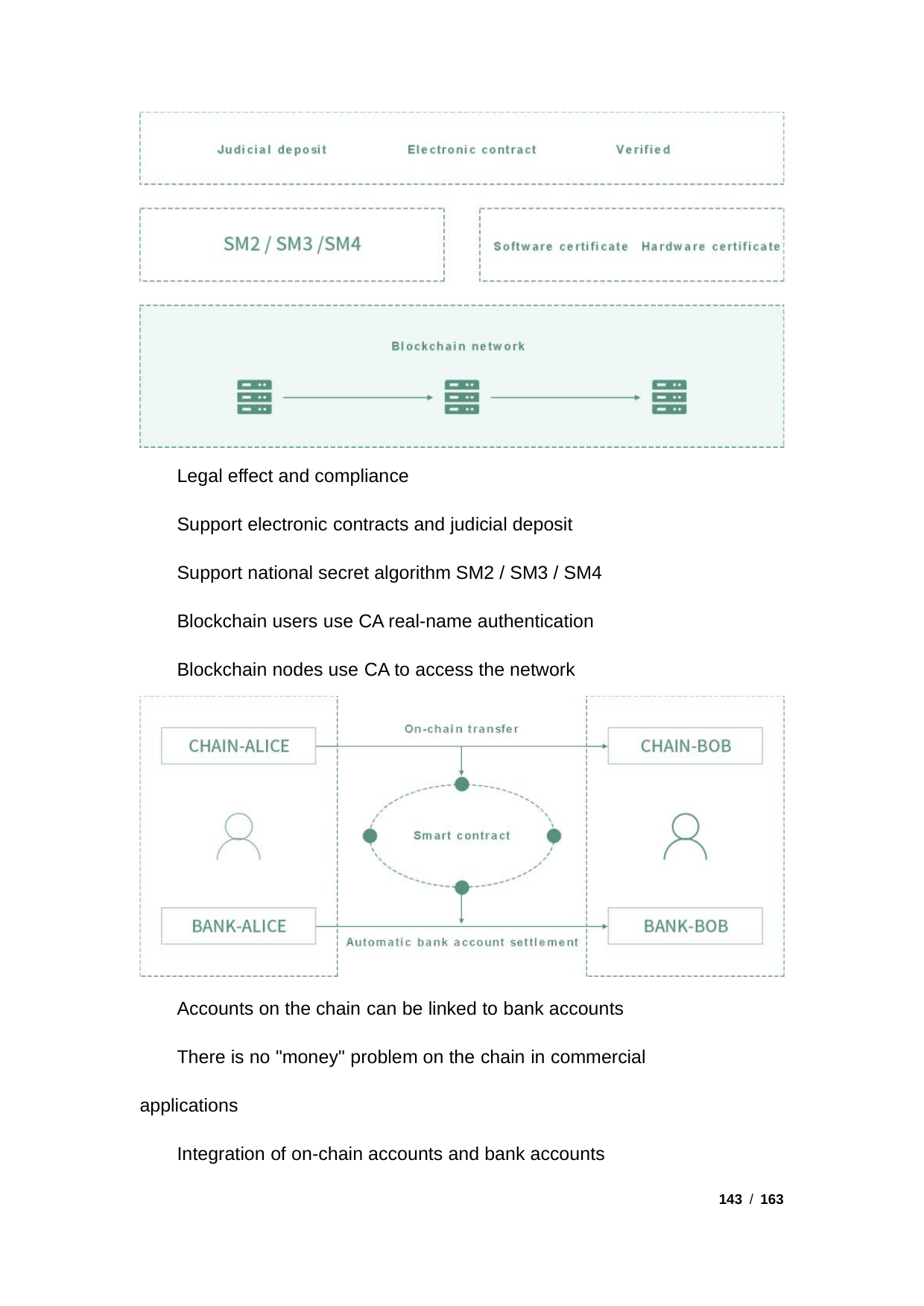

Legal effect and compliance
Support electronic contracts and judicial deposit
Support national secret algorithm SM2 / SM3 / SM4
Blockchain users use CA real-name authentication
Blockchain nodes use CA to access the network

Accounts on the chain can be linked to bank accounts
There is no "money" problem on the chain in commercial
applications
Integration of on-chain accounts and bank accounts
143 / 163